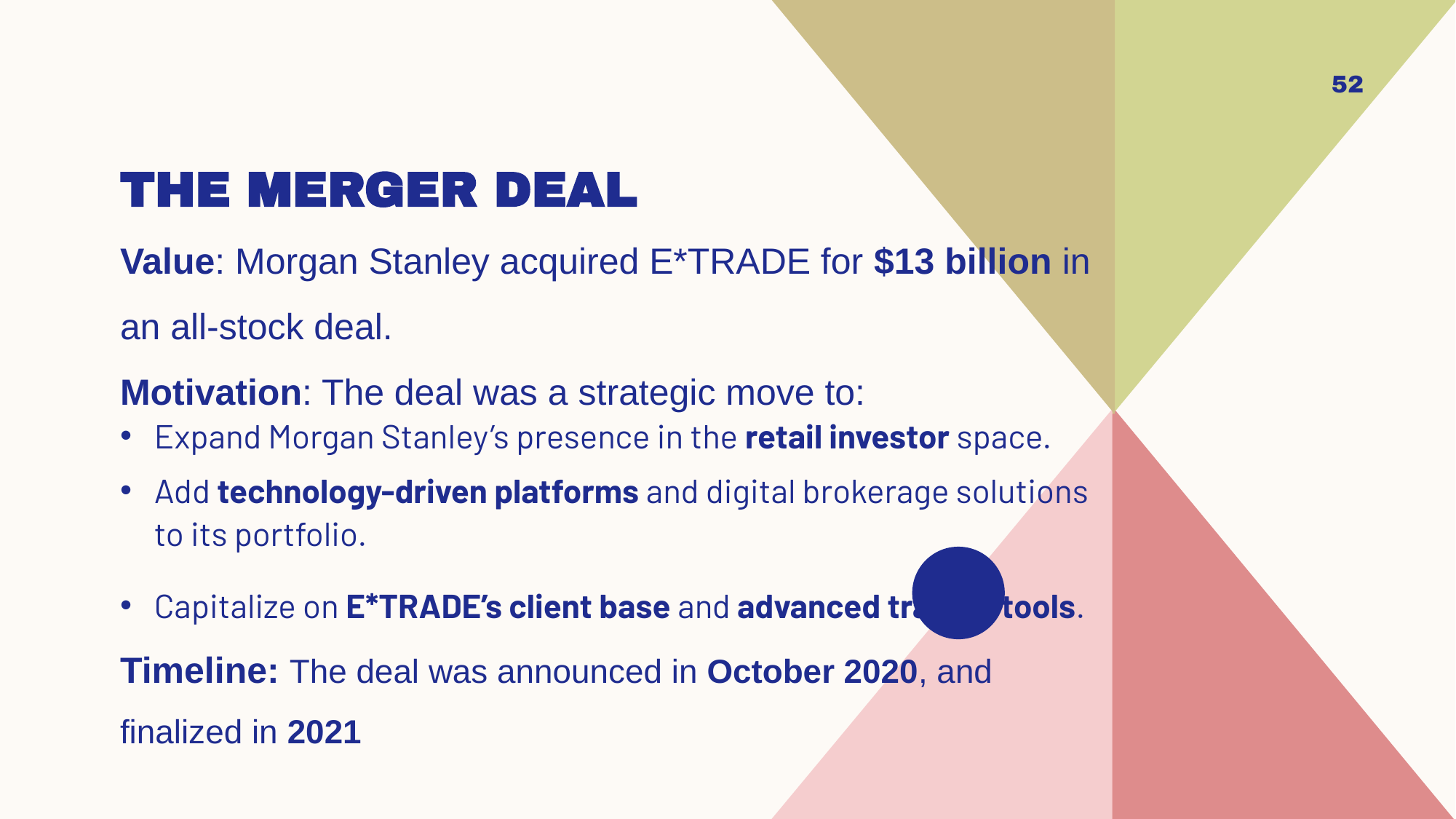

52
# The Merger Deal
Value: Morgan Stanley acquired E*TRADE for $13 billion in an all-stock deal.
Motivation: The deal was a strategic move to:
Expand Morgan Stanley’s presence in the retail investor space.
Add technology-driven platforms and digital brokerage solutions to its portfolio.
Capitalize on E*TRADE’s client base and advanced trading tools.
Timeline: The deal was announced in October 2020, and finalized in 2021